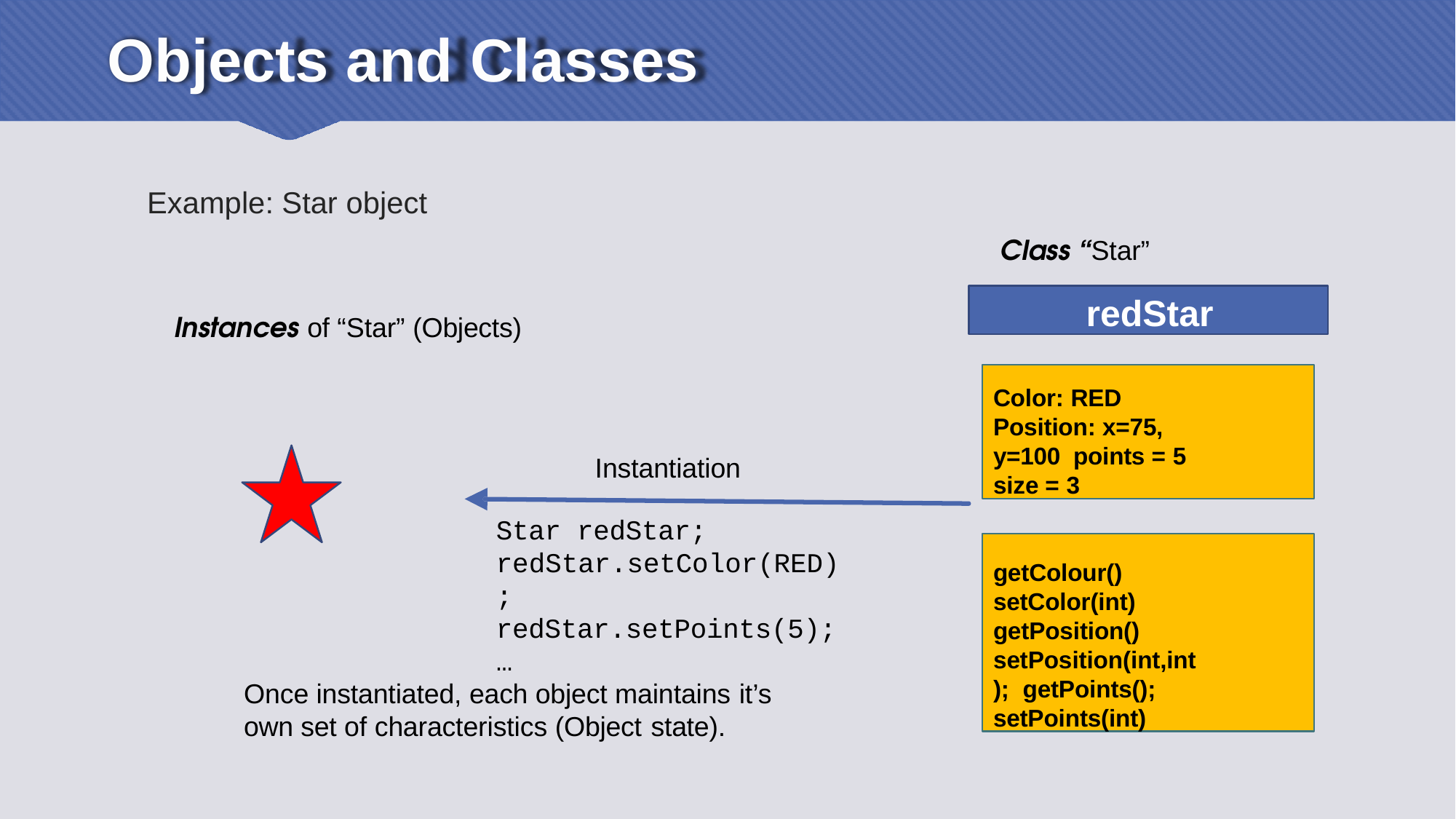

# Objects and Classes
Example: Star object
Class “Star”
redStar
Instances of “Star” (Objects)
Color: RED
Position: x=75, y=100  points = 5
size = 3

Instantiation

Star redStar;  redStar.setColor(RED);  redStar.setPoints(5);
…
getColour()  setColor(int)  getPosition()  setPosition(int,int);  getPoints();  setPoints(int)
Once instantiated, each object maintains it’s
own set of characteristics (Object state).